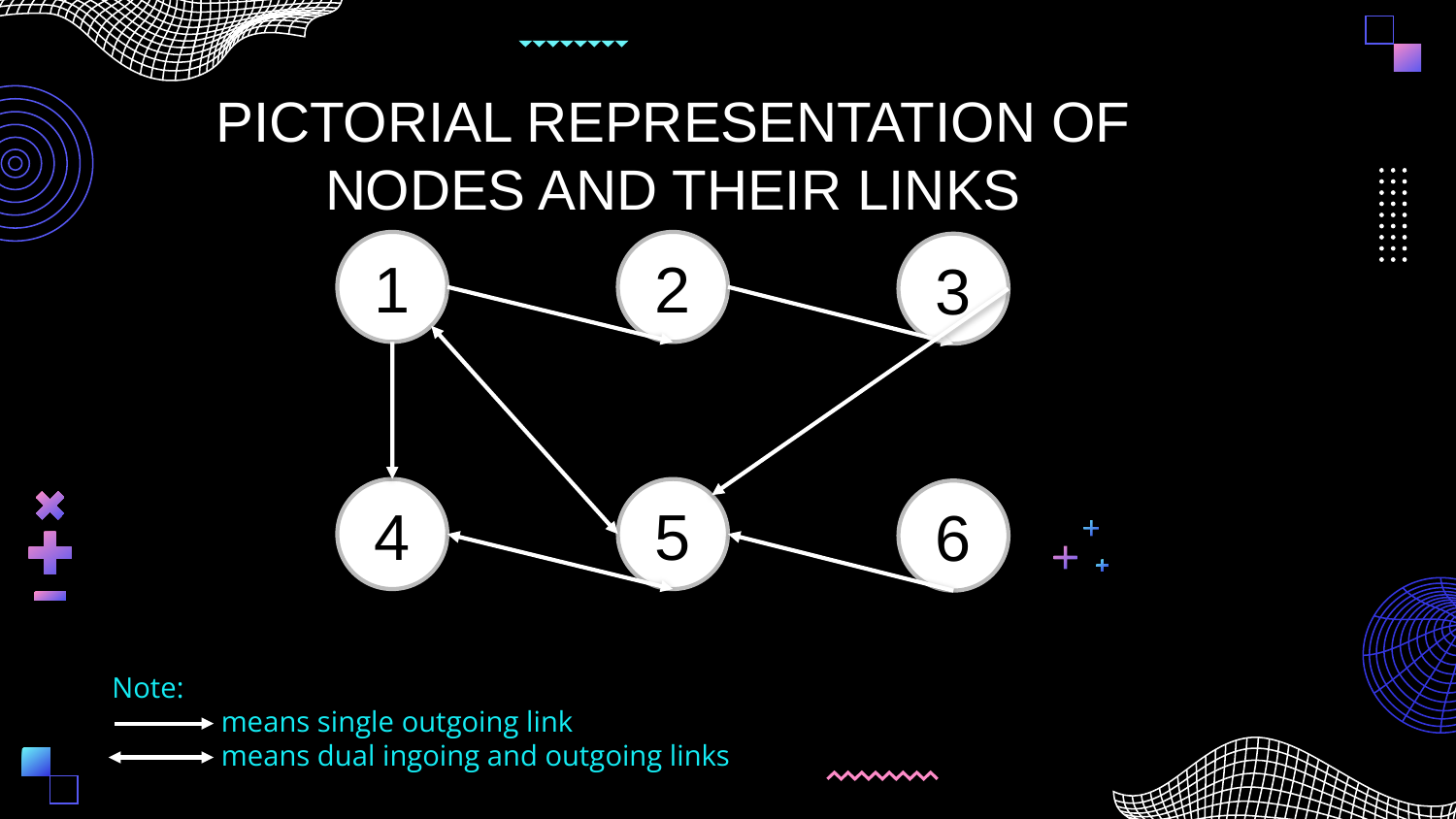

PICTORIAL REPRESENTATION OF NODES AND THEIR LINKS
1
2
3
4
5
6
Note:
               means single outgoing link
               means dual ingoing and outgoing links